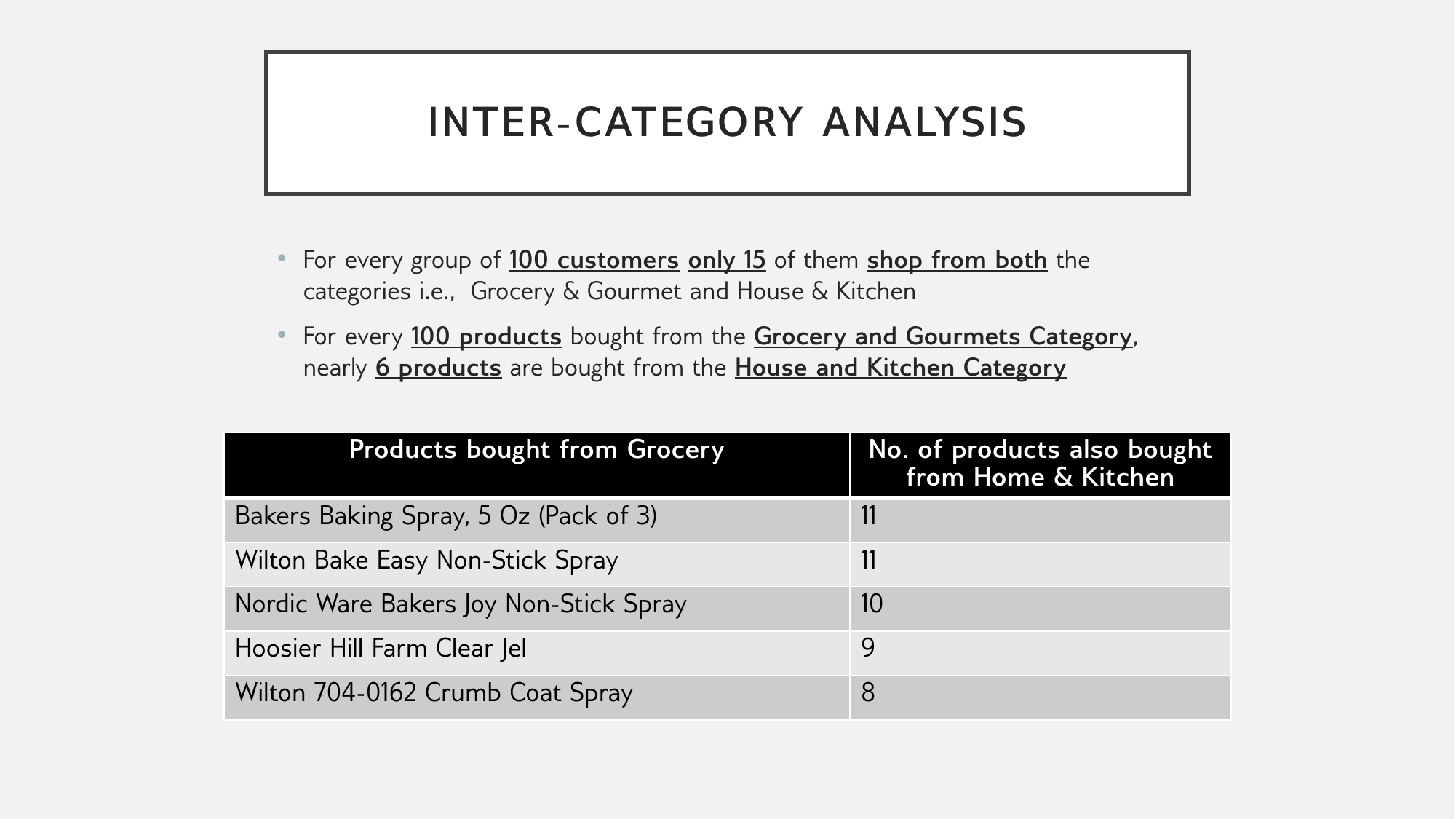

# Inter-category analysis
For every group of 100 customers only 15 of them shop from both the categories i.e.,  Grocery & Gourmet and House & Kitchen
For every 100 products bought from the Grocery and Gourmets Category, nearly 6 products are bought from the House and Kitchen Category

| Products bought from Grocery | No. of products also bought from Home & Kitchen |
| --- | --- |
| Bakers Baking Spray, 5 Oz (Pack of 3) | 11 |
| Wilton Bake Easy Non-Stick Spray | 11 |
| Nordic Ware Bakers Joy Non-Stick Spray | 10 |
| Hoosier Hill Farm Clear Jel | 9 |
| Wilton 704-0162 Crumb Coat Spray | 8 |